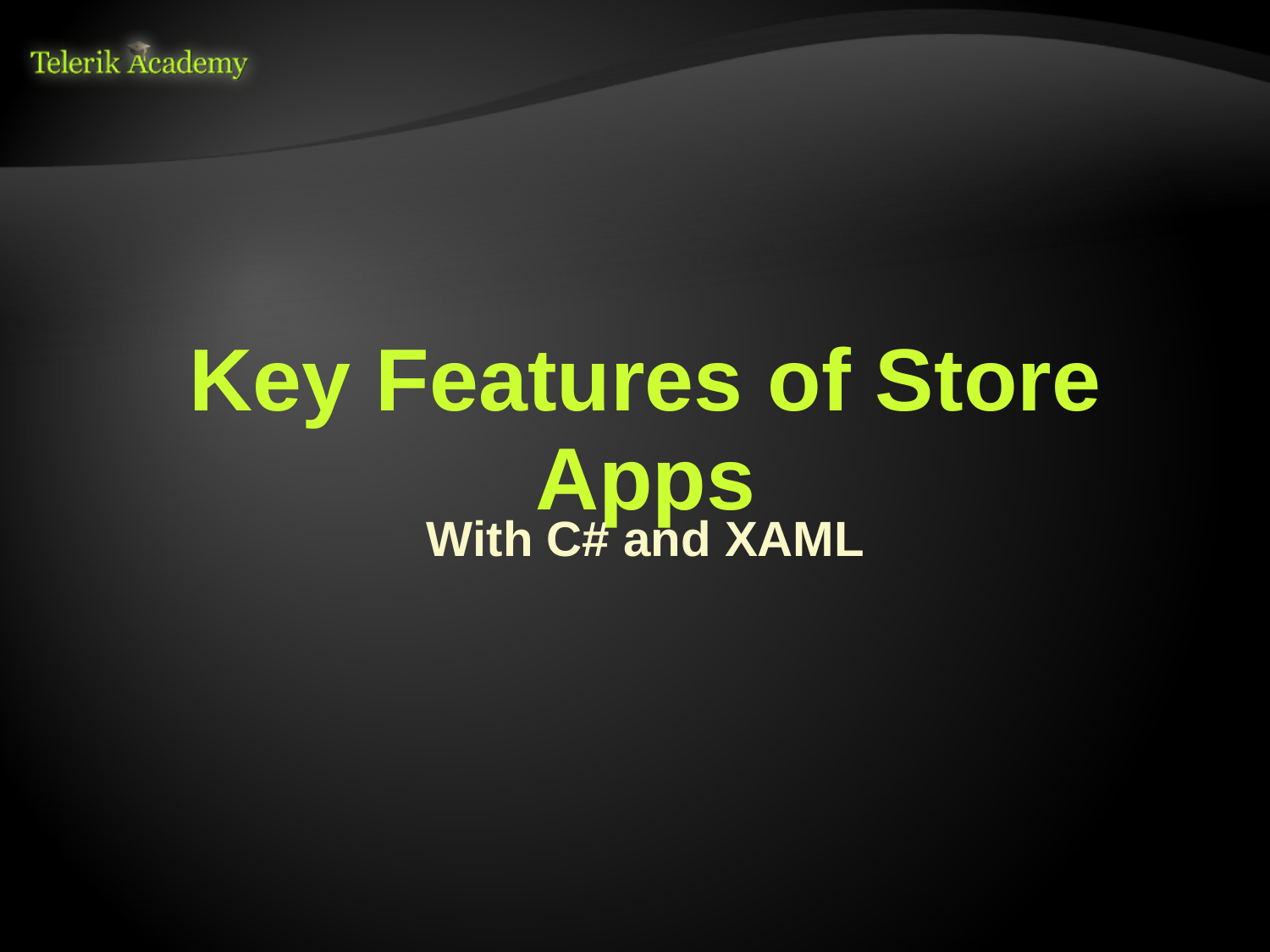

# Key Features of Store Apps
With C# and XAML